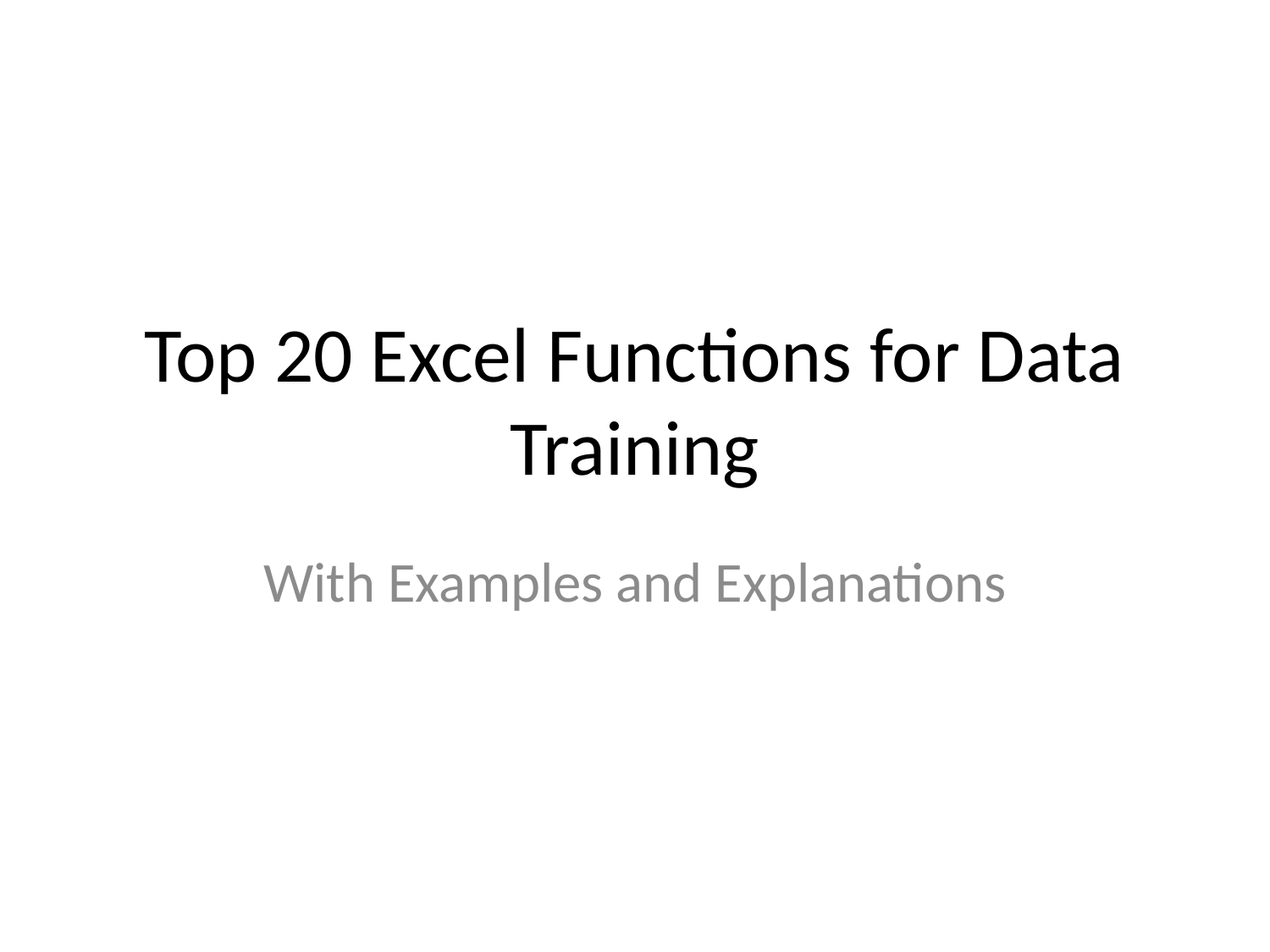

# Top 20 Excel Functions for Data Training
With Examples and Explanations